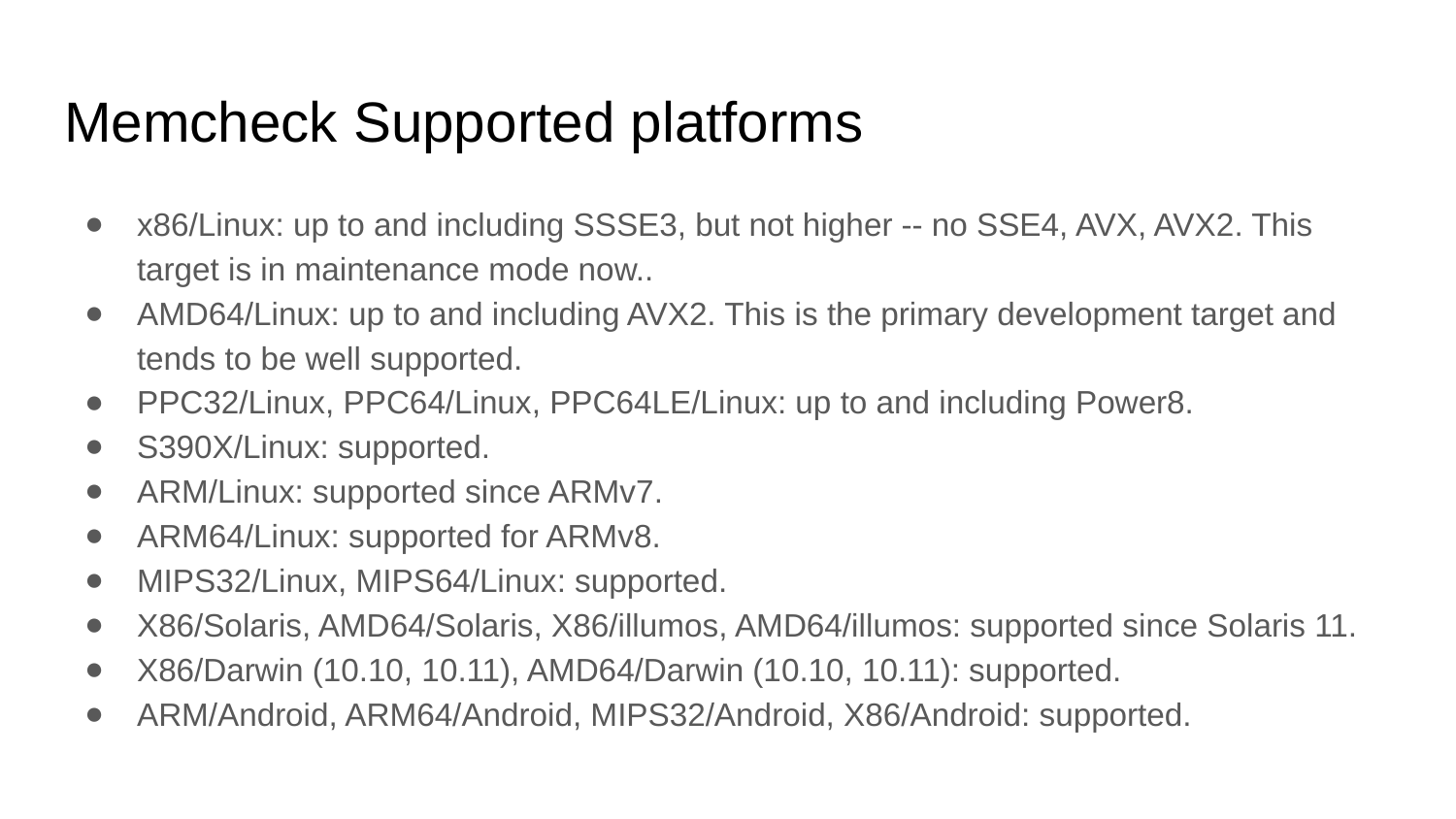

# Memcheck Supported platforms
x86/Linux: up to and including SSSE3, but not higher -- no SSE4, AVX, AVX2. This target is in maintenance mode now..
AMD64/Linux: up to and including AVX2. This is the primary development target and tends to be well supported.
PPC32/Linux, PPC64/Linux, PPC64LE/Linux: up to and including Power8.
S390X/Linux: supported.
ARM/Linux: supported since ARMv7.
ARM64/Linux: supported for ARMv8.
MIPS32/Linux, MIPS64/Linux: supported.
X86/Solaris, AMD64/Solaris, X86/illumos, AMD64/illumos: supported since Solaris 11.
X86/Darwin (10.10, 10.11), AMD64/Darwin (10.10, 10.11): supported.
ARM/Android, ARM64/Android, MIPS32/Android, X86/Android: supported.